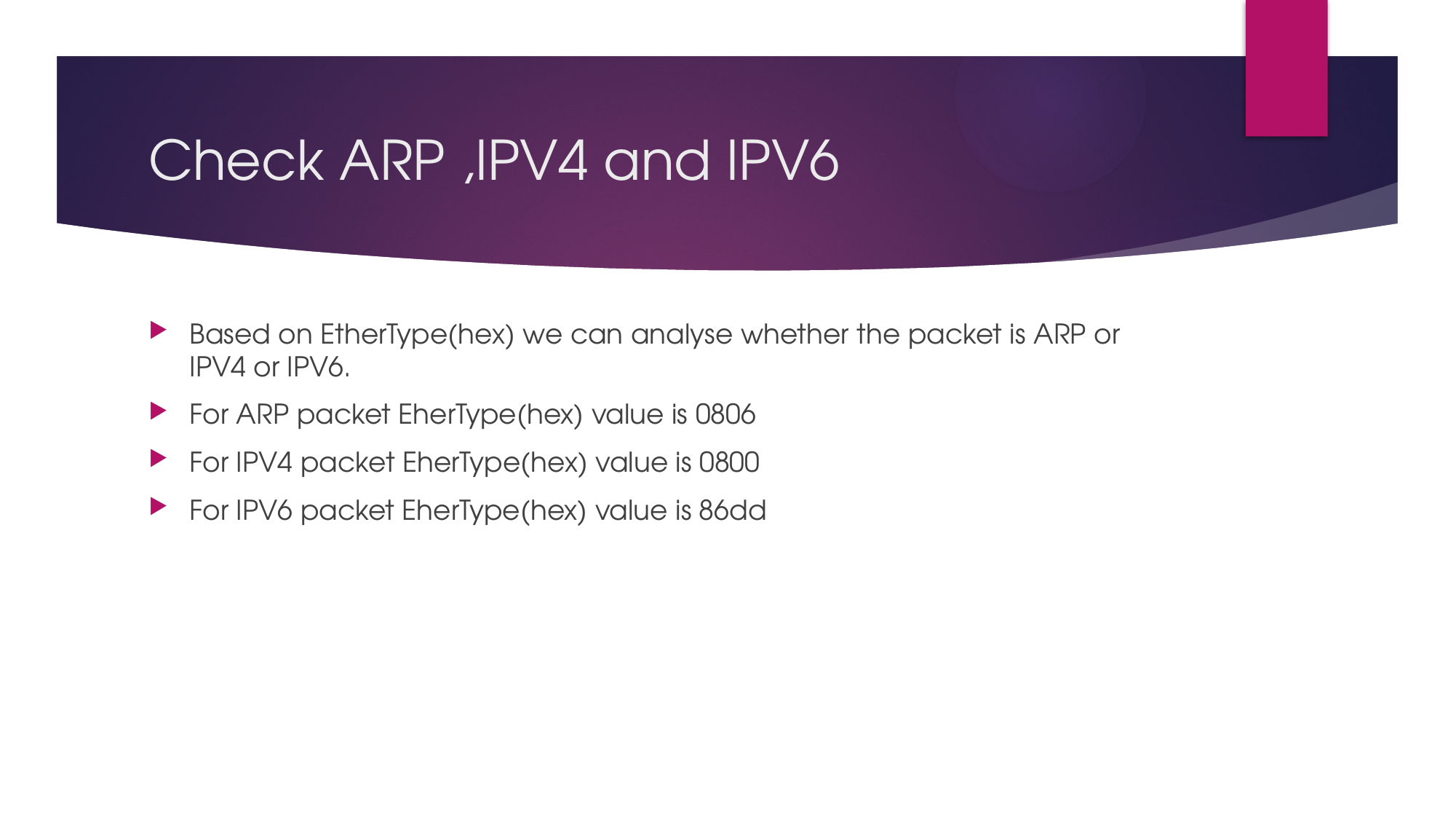

# Check ARP ,IPV4 and IPV6
Based on EtherType(hex) we can analyse whether the packet is ARP or IPV4 or IPV6.
For ARP packet EherType(hex) value is 0806
For IPV4 packet EherType(hex) value is 0800
For IPV6 packet EherType(hex) value is 86dd